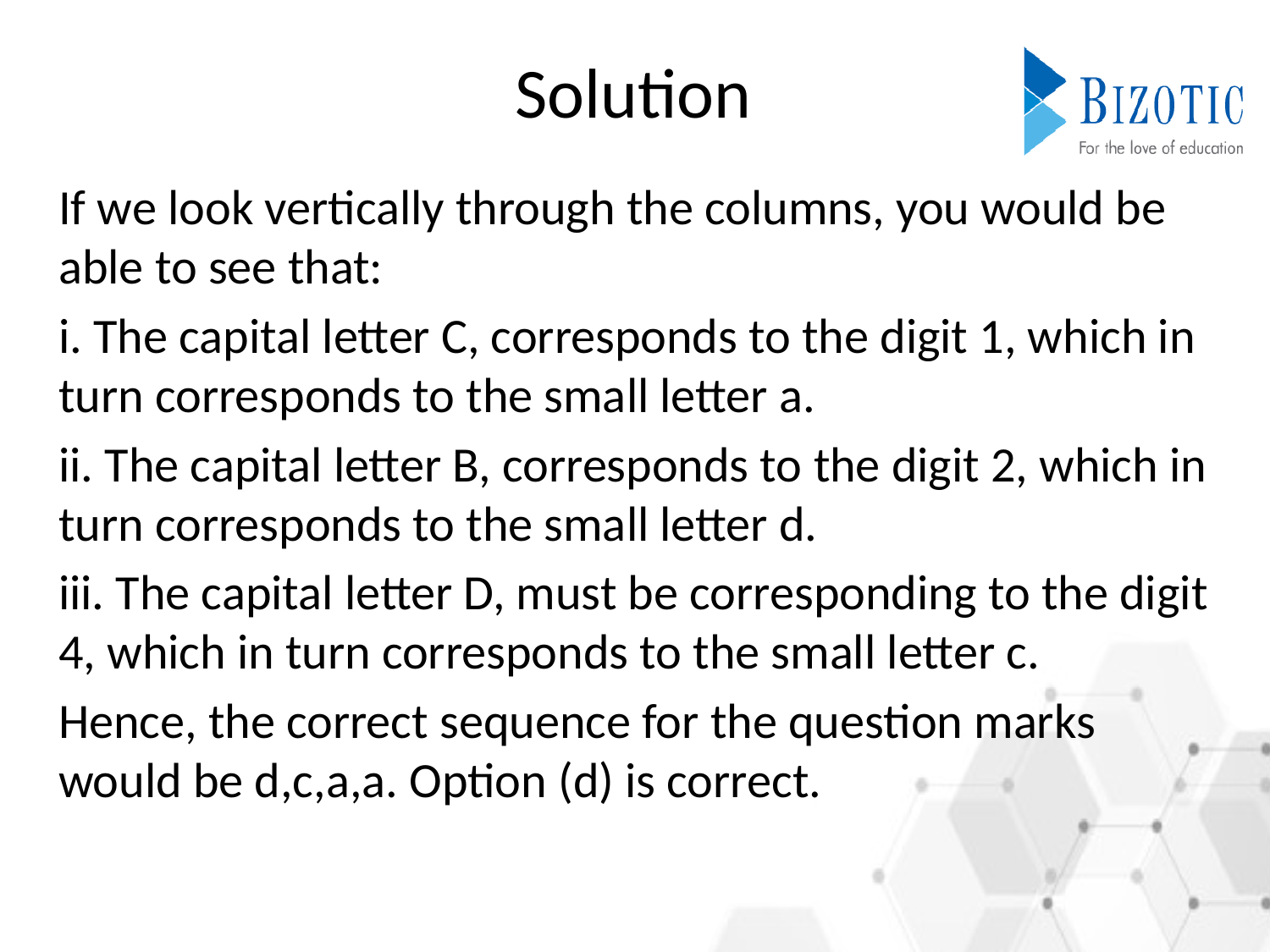

# Solution
If we look vertically through the columns, you would be able to see that:
i. The capital letter C, corresponds to the digit 1, which in turn corresponds to the small letter a.
ii. The capital letter B, corresponds to the digit 2, which in turn corresponds to the small letter d.
iii. The capital letter D, must be corresponding to the digit 4, which in turn corresponds to the small letter c.
Hence, the correct sequence for the question marks would be d,c,a,a. Option (d) is correct.